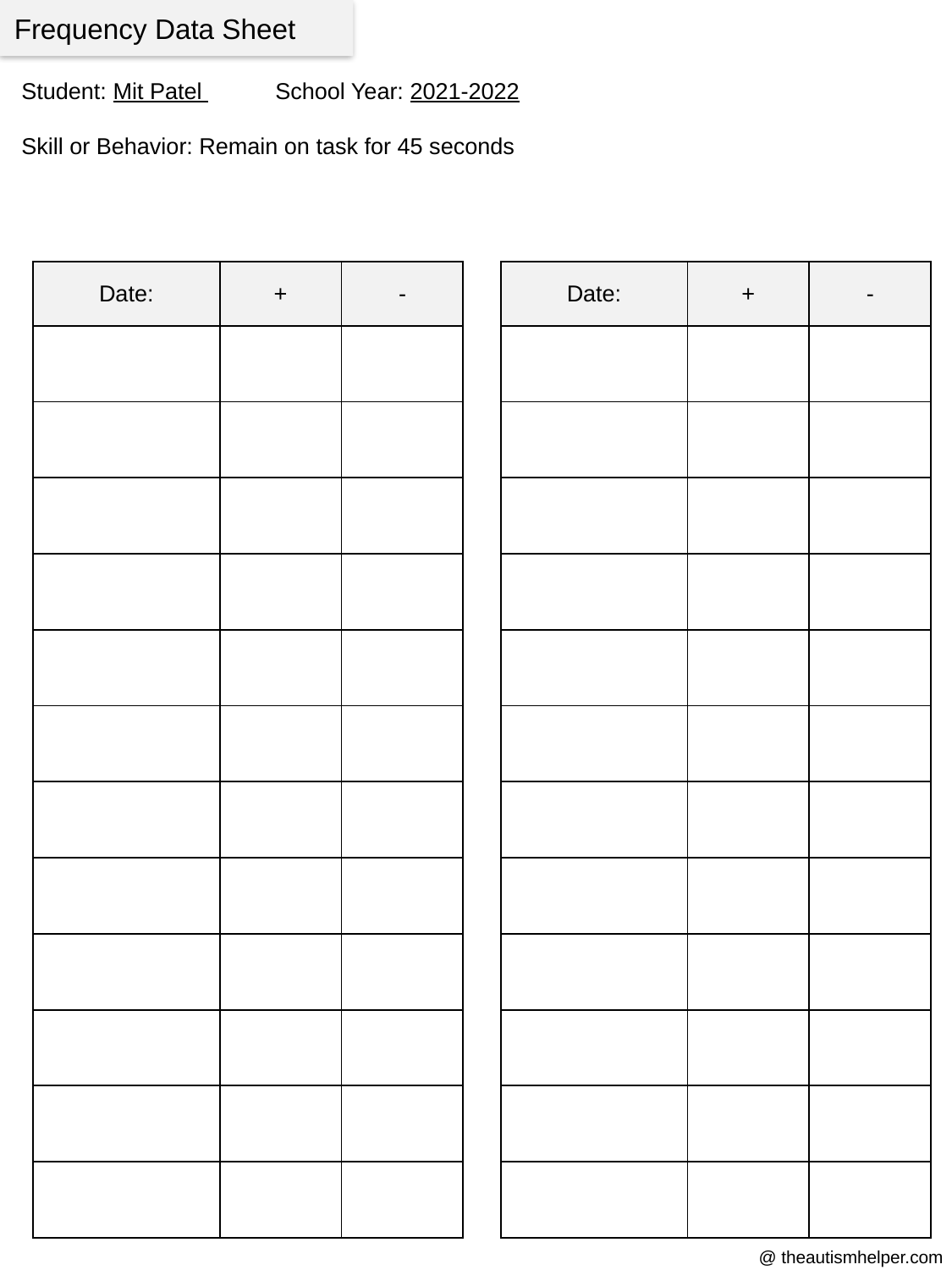

Frequency Data Sheet

Student: Mit Patel  	School Year: 2021-2022

Skill or Behavior: Remain on task for 45 seconds

| Date: | + | - |
| --- | --- | --- |
|  |  |  |
|  |  |  |
|  |  |  |
|  |  |  |
|  |  |  |
|  |  |  |
|  |  |  |
|  |  |  |
|  |  |  |
|  |  |  |
|  |  |  |
|  |  |  |
| Date: | + | - |
| --- | --- | --- |
|  |  |  |
|  |  |  |
|  |  |  |
|  |  |  |
|  |  |  |
|  |  |  |
|  |  |  |
|  |  |  |
|  |  |  |
|  |  |  |
|  |  |  |
|  |  |  |
@ theautismhelper.com